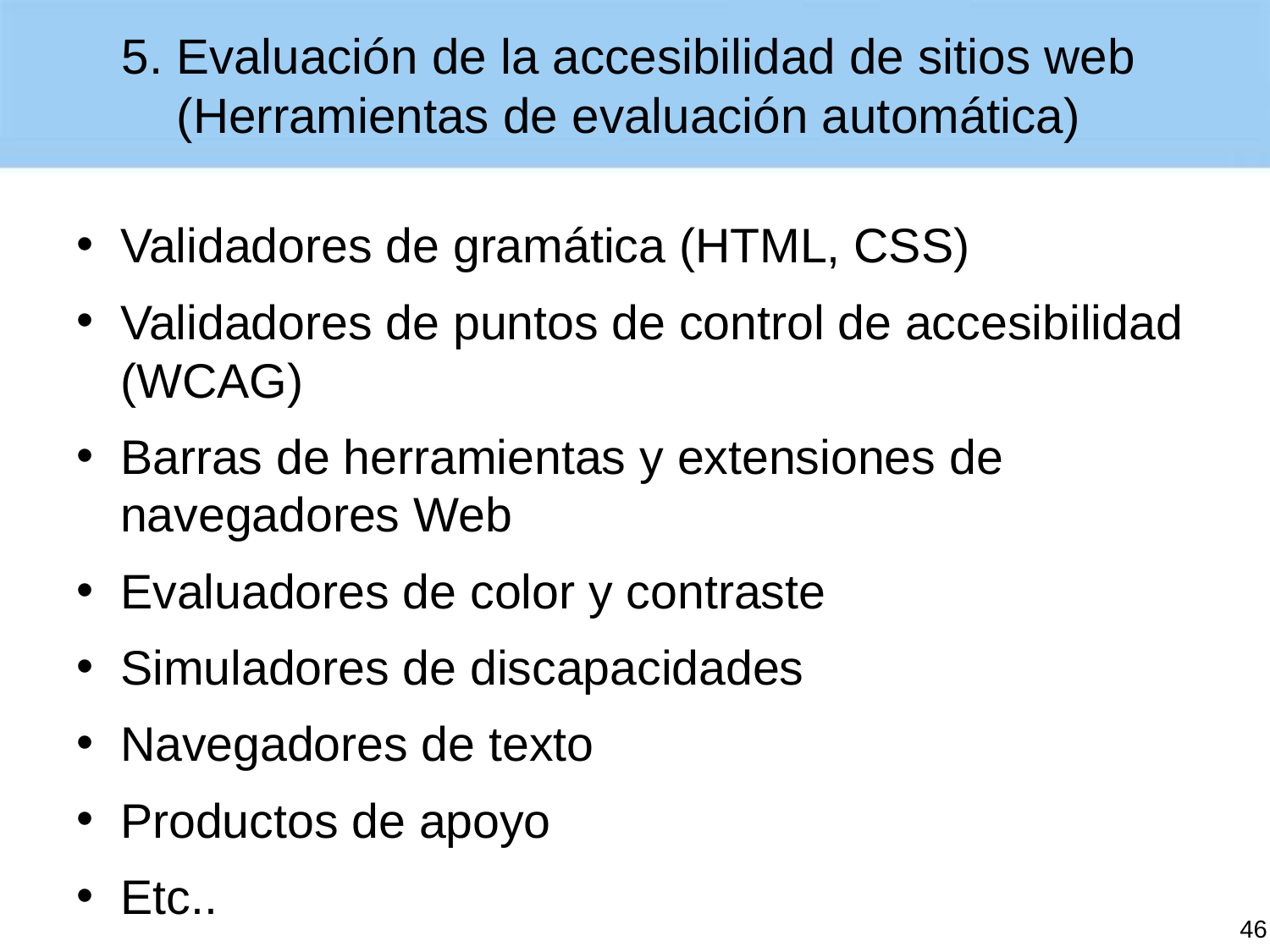

# 5. Evaluación de la accesibilidad de sitios web (Herramientas de evaluación automática)
Validadores de gramática (HTML, CSS)
Validadores de puntos de control de accesibilidad (WCAG)
Barras de herramientas y extensiones de navegadores Web
Evaluadores de color y contraste
Simuladores de discapacidades
Navegadores de texto
Productos de apoyo
Etc..

46